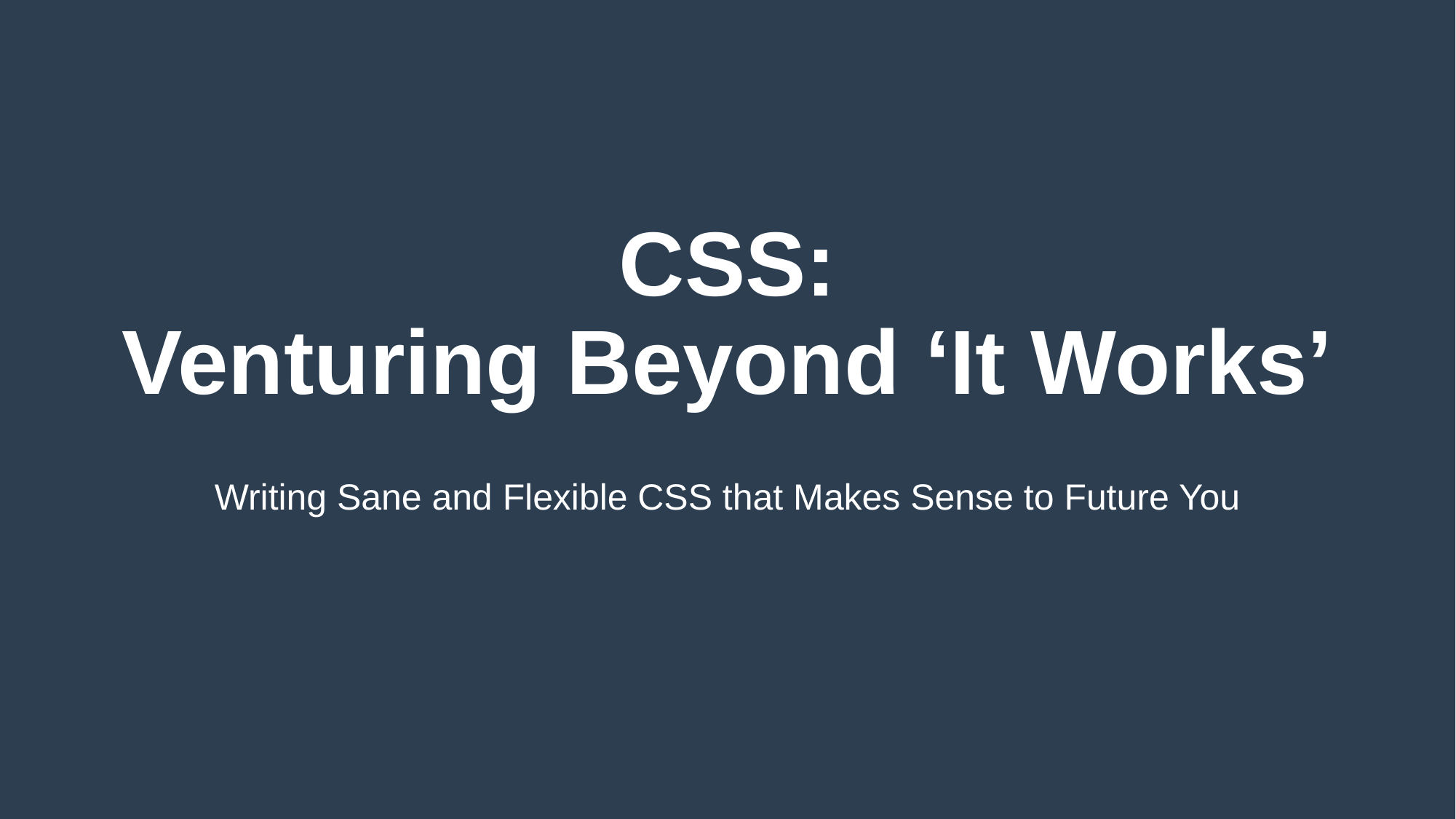

# CSS: Venturing Beyond ‘It Works’
Writing Sane and Flexible CSS that Makes Sense to Future You